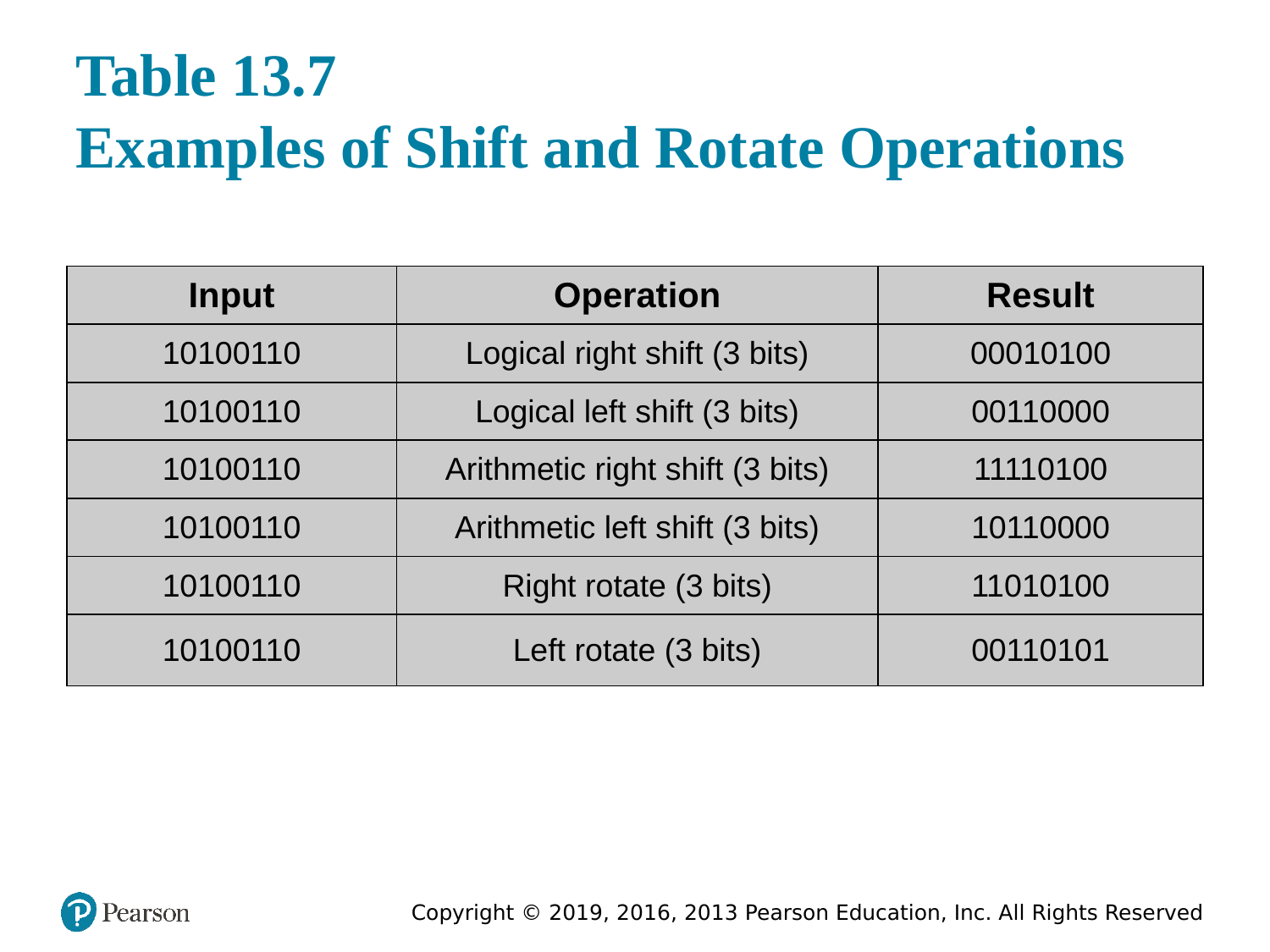

# Table 13.7 Examples of Shift and Rotate Operations
| Input | Operation | Result |
| --- | --- | --- |
| 10100110 | Logical right shift (3 bits) | 00010100 |
| 10100110 | Logical left shift (3 bits) | 00110000 |
| 10100110 | Arithmetic right shift (3 bits) | 11110100 |
| 10100110 | Arithmetic left shift (3 bits) | 10110000 |
| 10100110 | Right rotate (3 bits) | 11010100 |
| 10100110 | Left rotate (3 bits) | 00110101 |